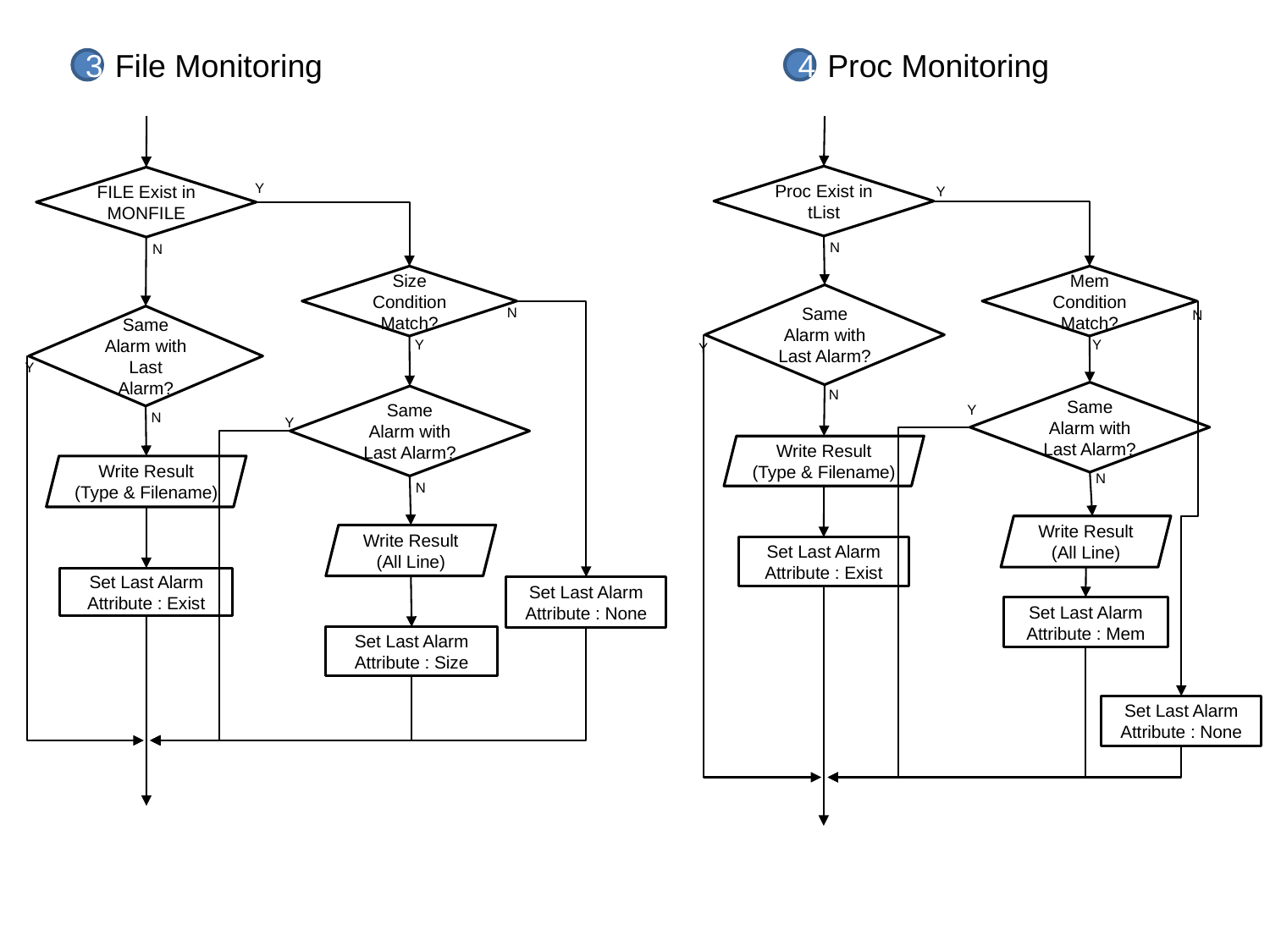

File Monitoring
Proc Monitoring
3
4
Proc Exist in tList
FILE Exist in MONFILE
Y
Y
N
N
Size Condition Match?
Mem Condition Match?
Same Alarm with Last Alarm?
N
Same Alarm with Last Alarm?
N
Y
Y
Y
Y
Same Alarm with Last Alarm?
Same Alarm with Last Alarm?
N
Y
N
Y
Write Result
(Type & Filename)
Write Result
(Type & Filename)
N
N
Write Result
(All Line)
Write Result
(All Line)
Set Last Alarm Attribute : Exist
Set Last Alarm Attribute : Exist
Set Last Alarm Attribute : None
Set Last Alarm Attribute : Mem
Set Last Alarm Attribute : Size

Set Last Alarm Attribute : None